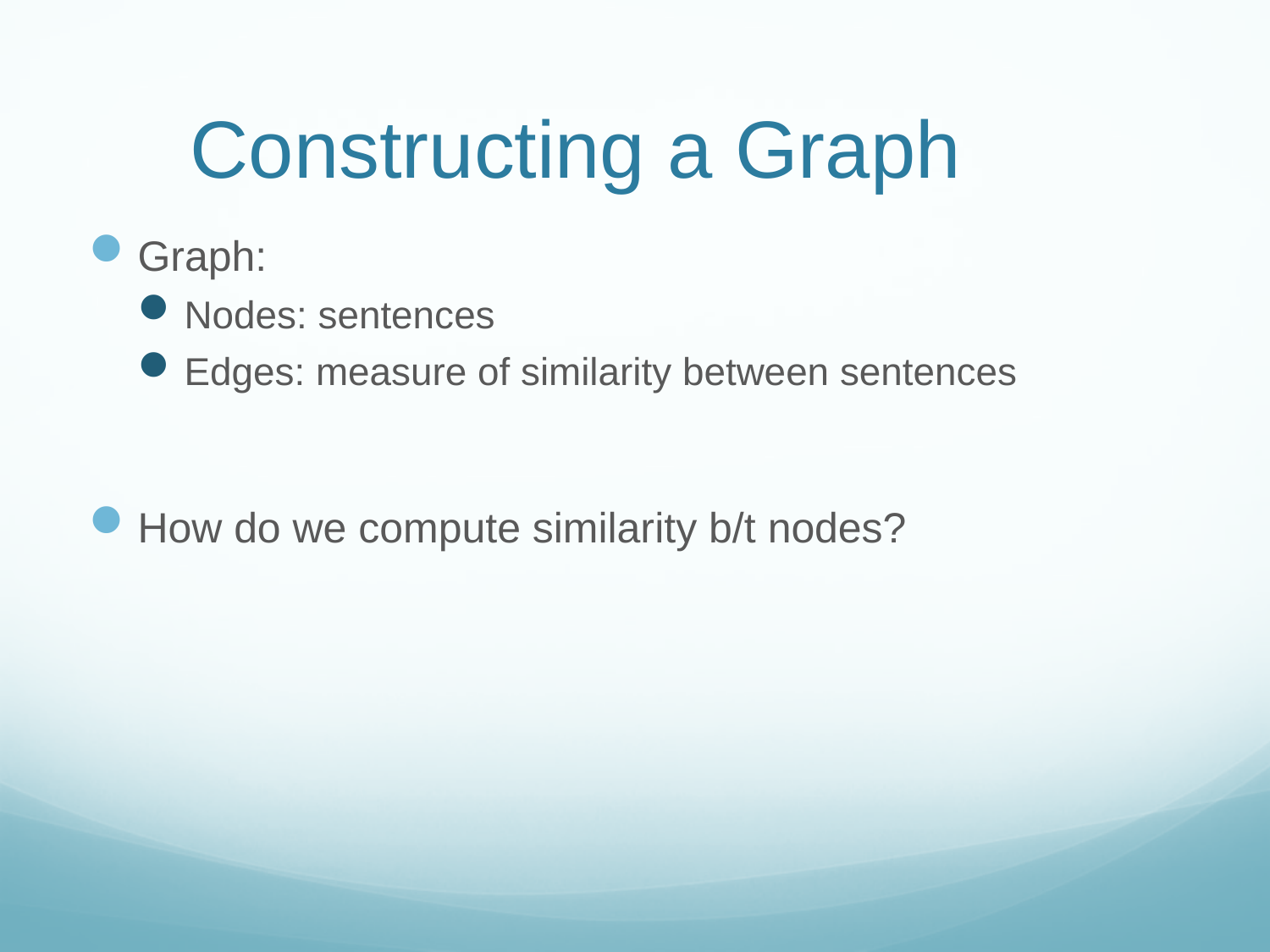

# Constructing a Graph
Graph:
Nodes: sentences
Edges: measure of similarity between sentences

How do we compute similarity b/t nodes?